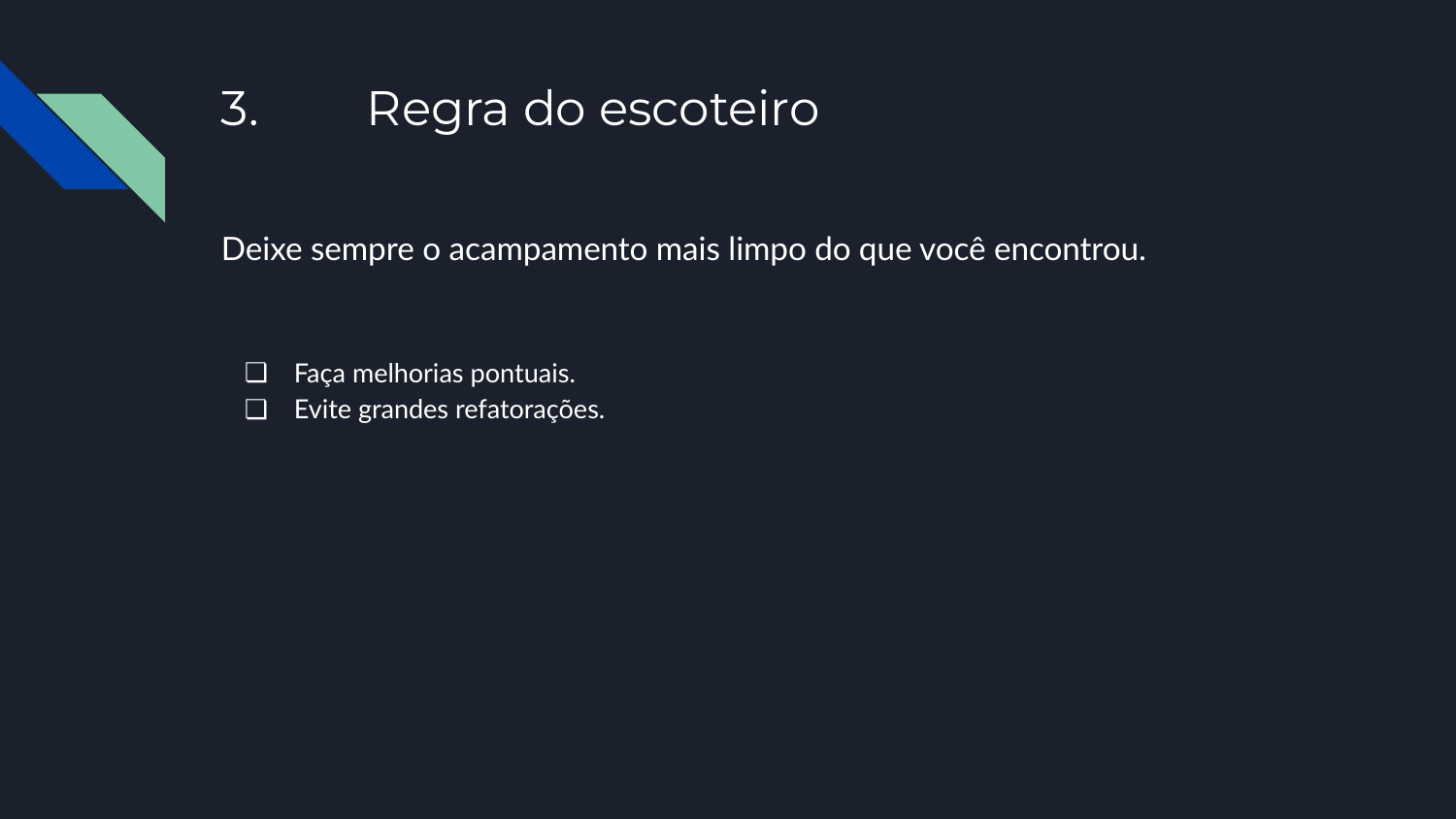

# 3.	Regra do escoteiro
Deixe sempre o acampamento mais limpo do que você encontrou.

Faça melhorias pontuais.
Evite grandes refatorações.